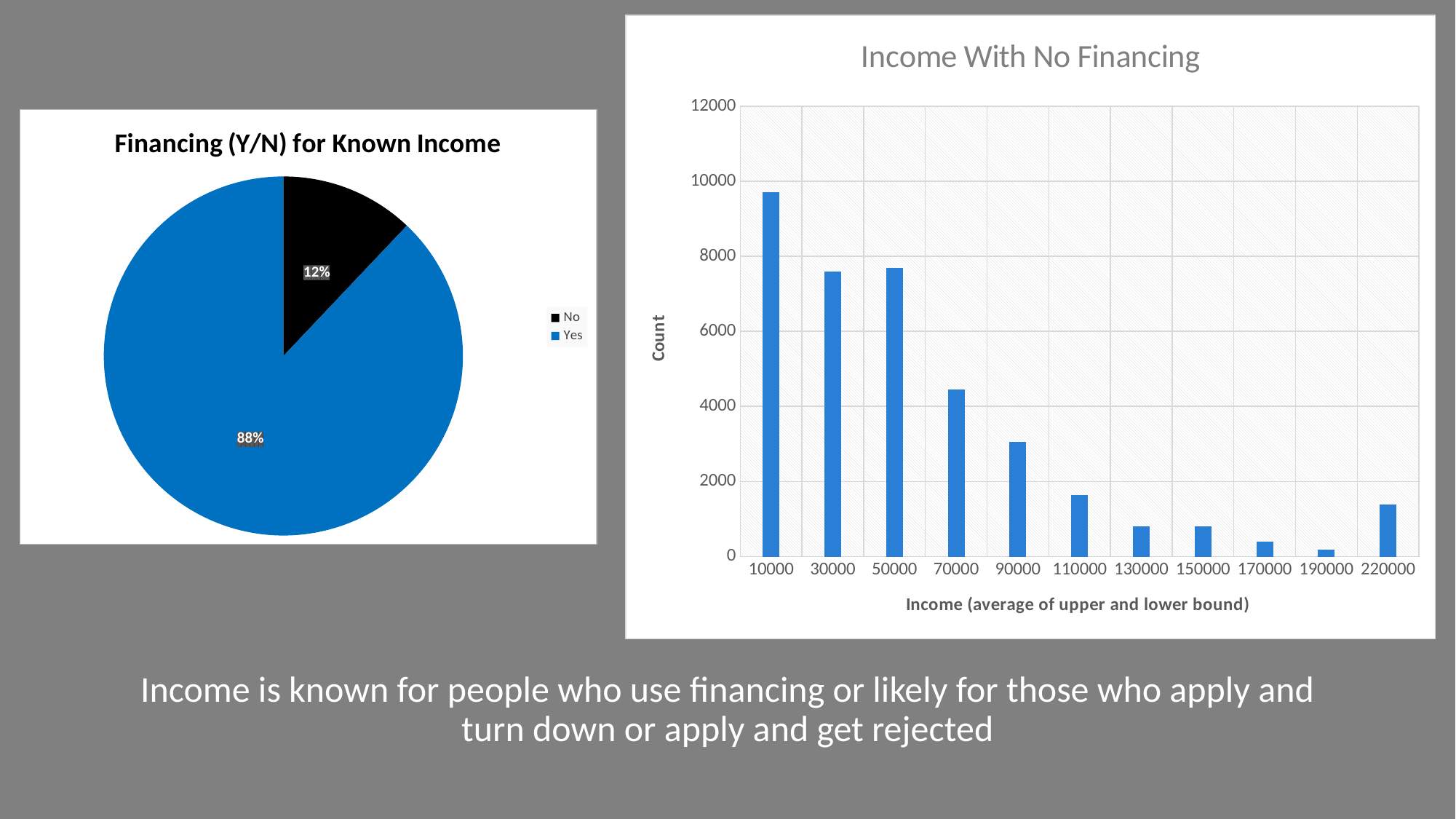

### Chart: Income With No Financing

| Category |  |
|---|---|
| 10000 | 9707.0 |
| 30000 | 7594.0 |
| 50000 | 7688.0 |
| 70000 | 4456.0 |
| 90000 | 3046.0 |
| 110000 | 1630.0 |
| 130000 | 811.0 |
| 150000 | 813.0 |
| 170000 | 407.0 |
| 190000 | 183.0 |
| 220000 | 1382.0 |

### Chart: Financing (Y/N) for Known Income

| Category |  |
|---|---|
| No | 37717.0 |
| Yes | 274751.0 |
# Income is known for people who use financing or likely for those who apply and turn down or apply and get rejected